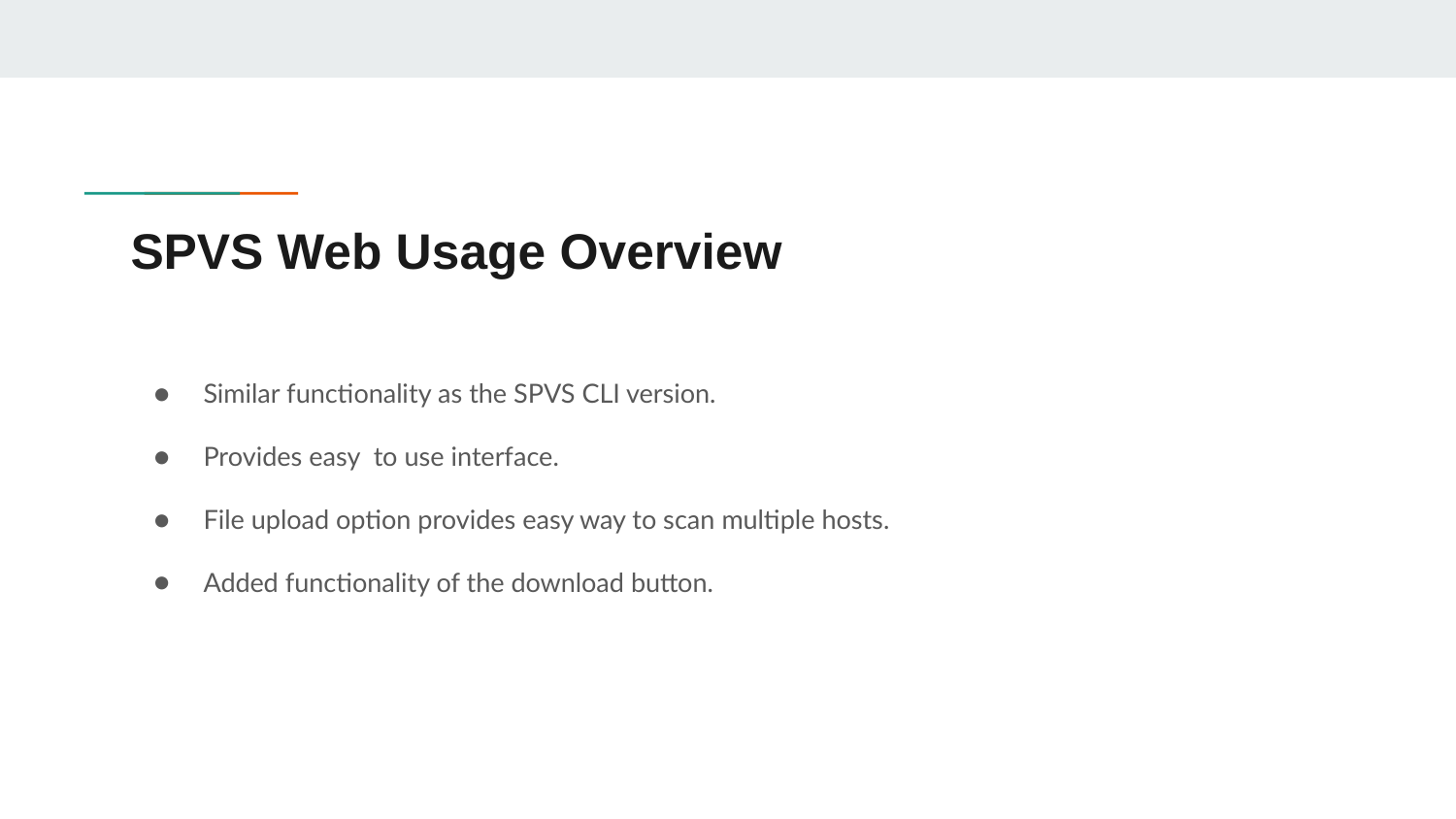

# SPVS Web Usage Overview
Similar functionality as the SPVS CLI version.
Provides easy  to use interface.
File upload option provides easy way to scan multiple hosts.
Added functionality of the download button.